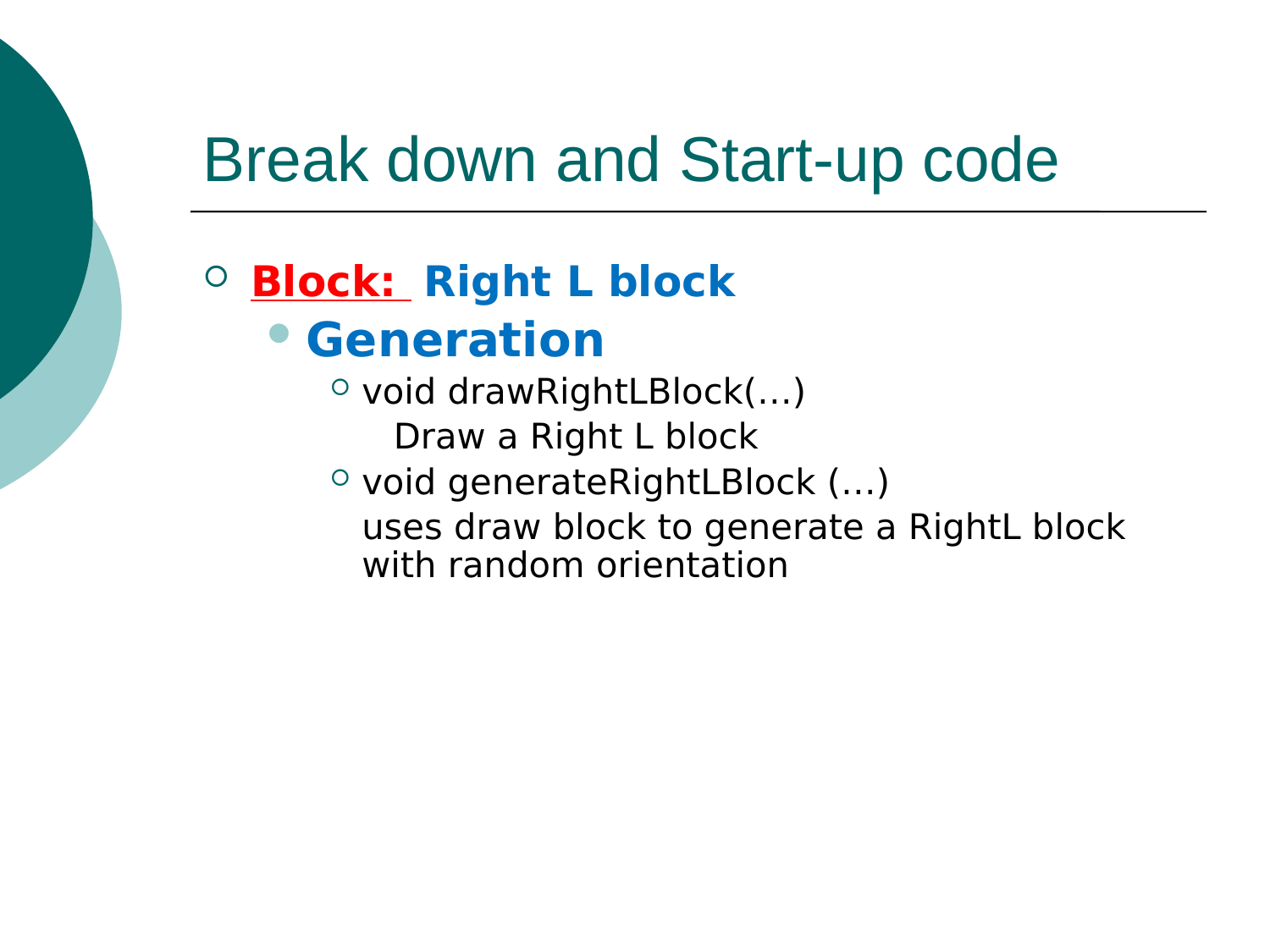

# Break down and Start-up code
Block:  Right L block
Generation
void drawRightLBlock(…)
Draw a Right L block
void generateRightLBlock (…)
	uses draw block to generate a RightL block with random orientation